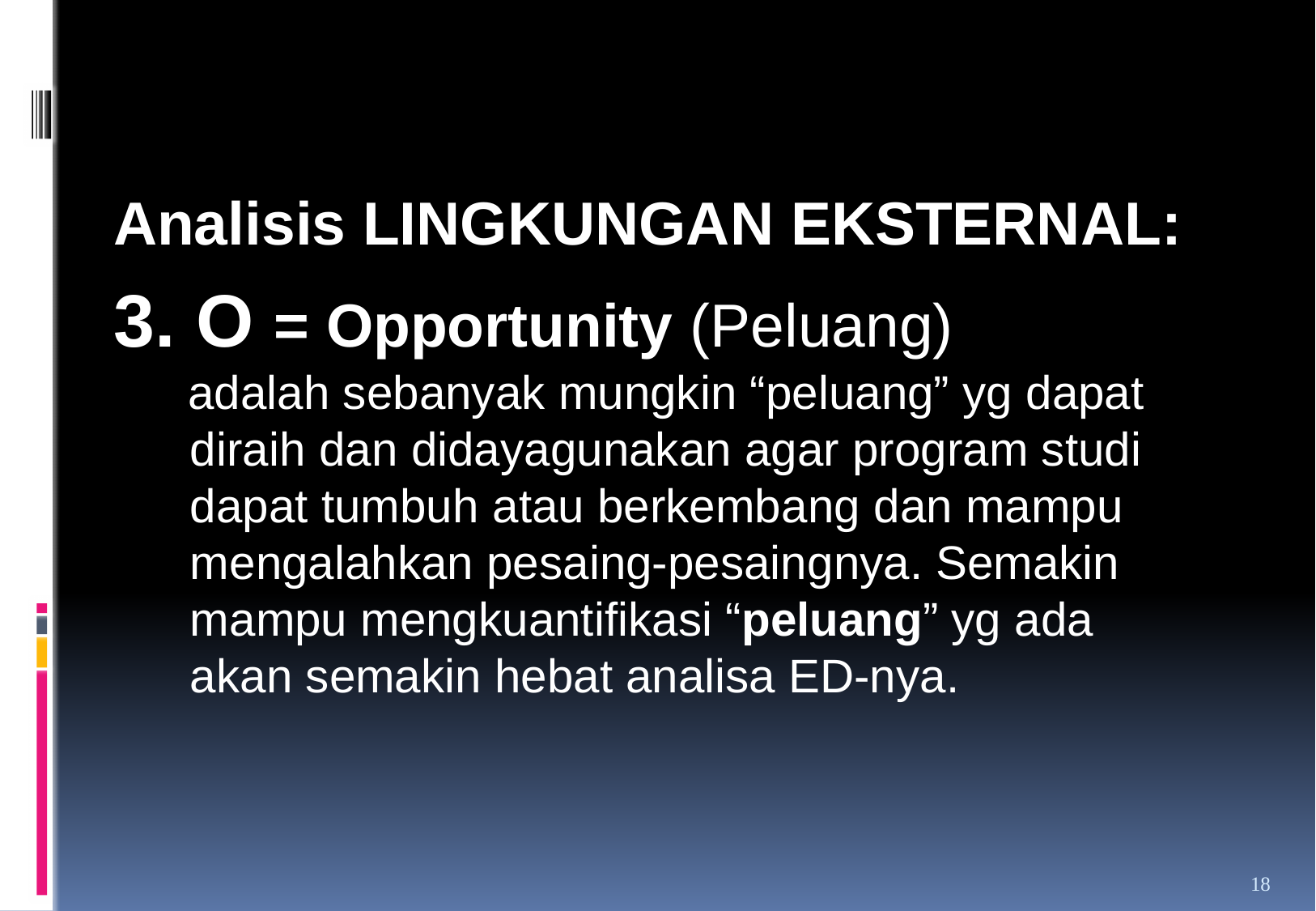

Analisis LINGKUNGAN EKSTERNAL:

3. O = Opportunity (Peluang)
adalah sebanyak mungkin “peluang” yg dapat diraih dan didayagunakan agar program studi dapat tumbuh atau berkembang dan mampu mengalahkan pesaing-pesaingnya. Semakin mampu mengkuantifikasi “peluang” yg ada akan semakin hebat analisa ED-nya.
18